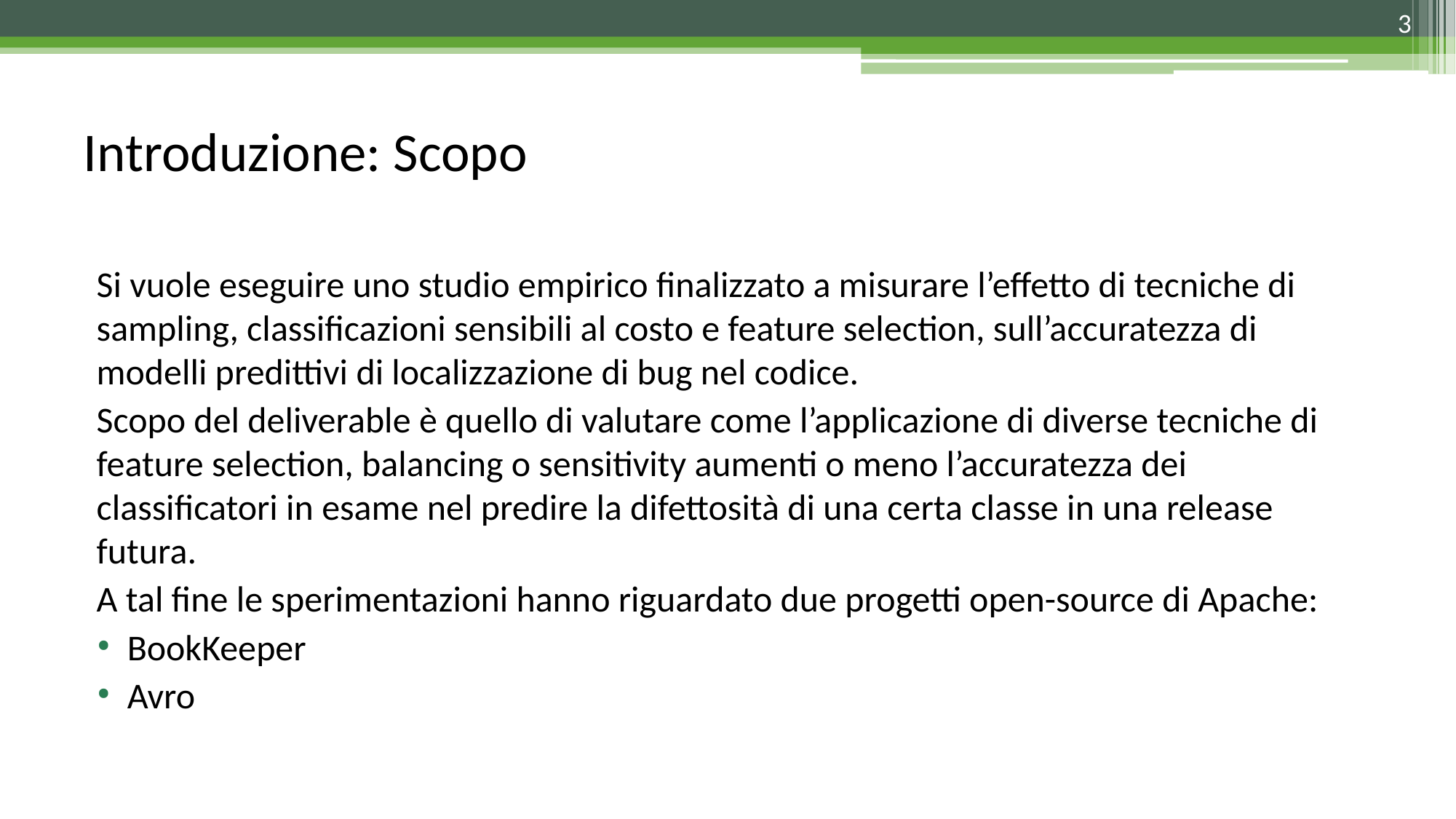

3
# Introduzione: Scopo
Si vuole eseguire uno studio empirico finalizzato a misurare l’effetto di tecniche di sampling, classificazioni sensibili al costo e feature selection, sull’accuratezza di modelli predittivi di localizzazione di bug nel codice.
Scopo del deliverable è quello di valutare come l’applicazione di diverse tecniche di feature selection, balancing o sensitivity aumenti o meno l’accuratezza dei classificatori in esame nel predire la difettosità di una certa classe in una release futura.
A tal fine le sperimentazioni hanno riguardato due progetti open-source di Apache:
BookKeeper
Avro